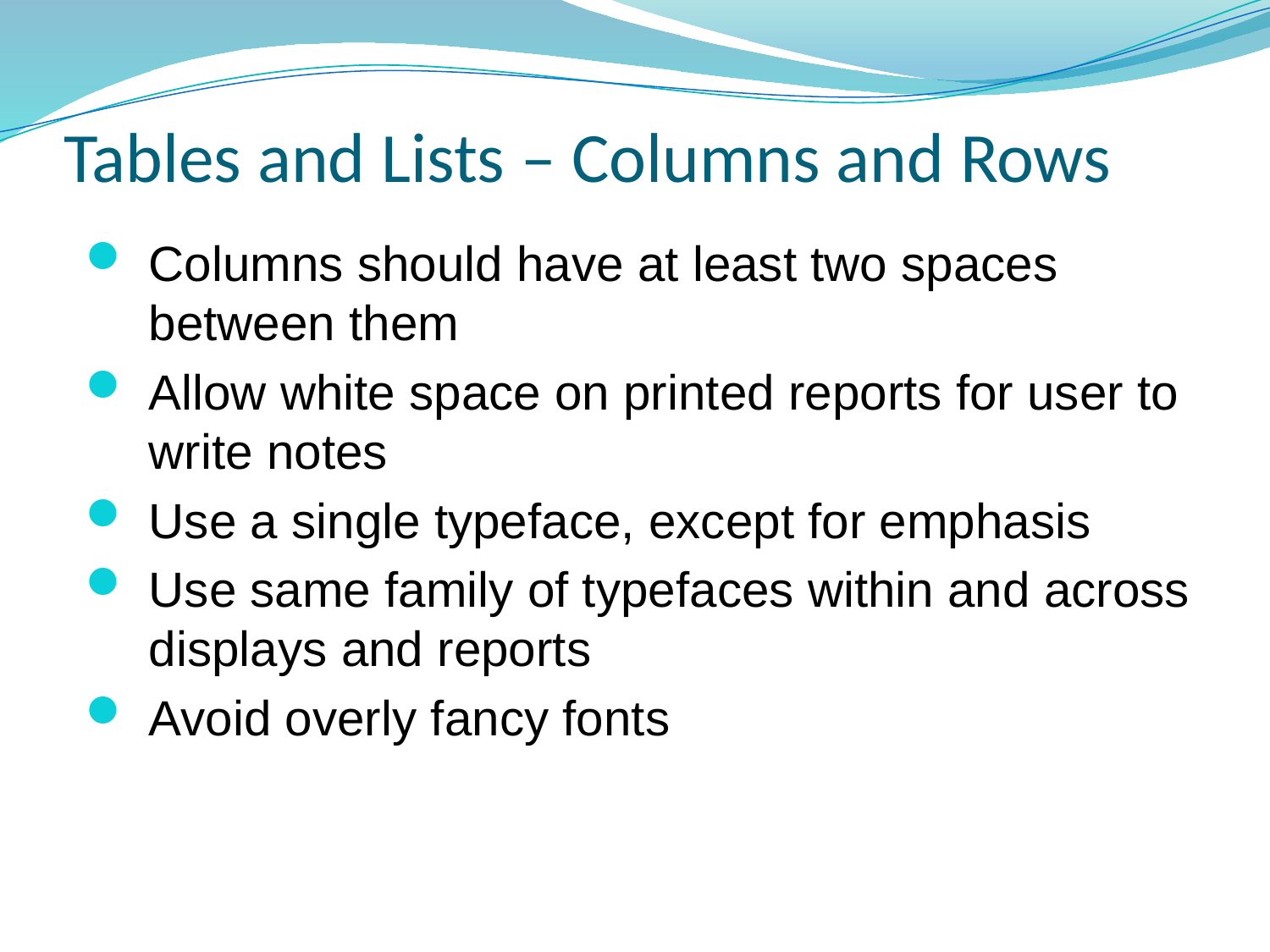

# Tables and Lists – Columns and Rows
Columns should have at least two spaces between them
Allow white space on printed reports for user to write notes
Use a single typeface, except for emphasis
Use same family of typefaces within and across displays and reports
Avoid overly fancy fonts